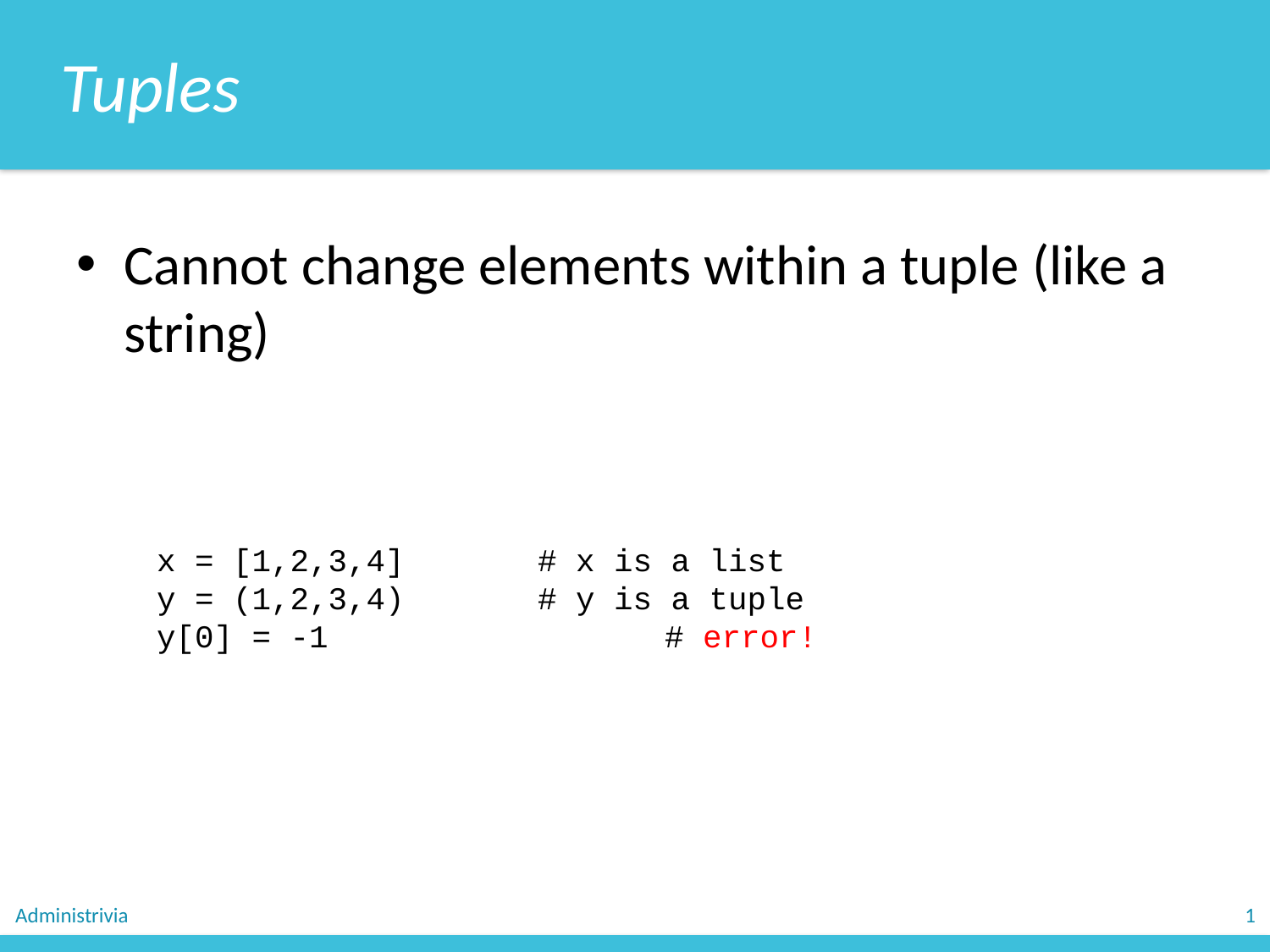

Tuples
Cannot change elements within a tuple (like a string)
x = [1,2,3,4]		# x is a list
y = (1,2,3,4)		# y is a tuple
y[0] = -1			# error!

Administrivia
1